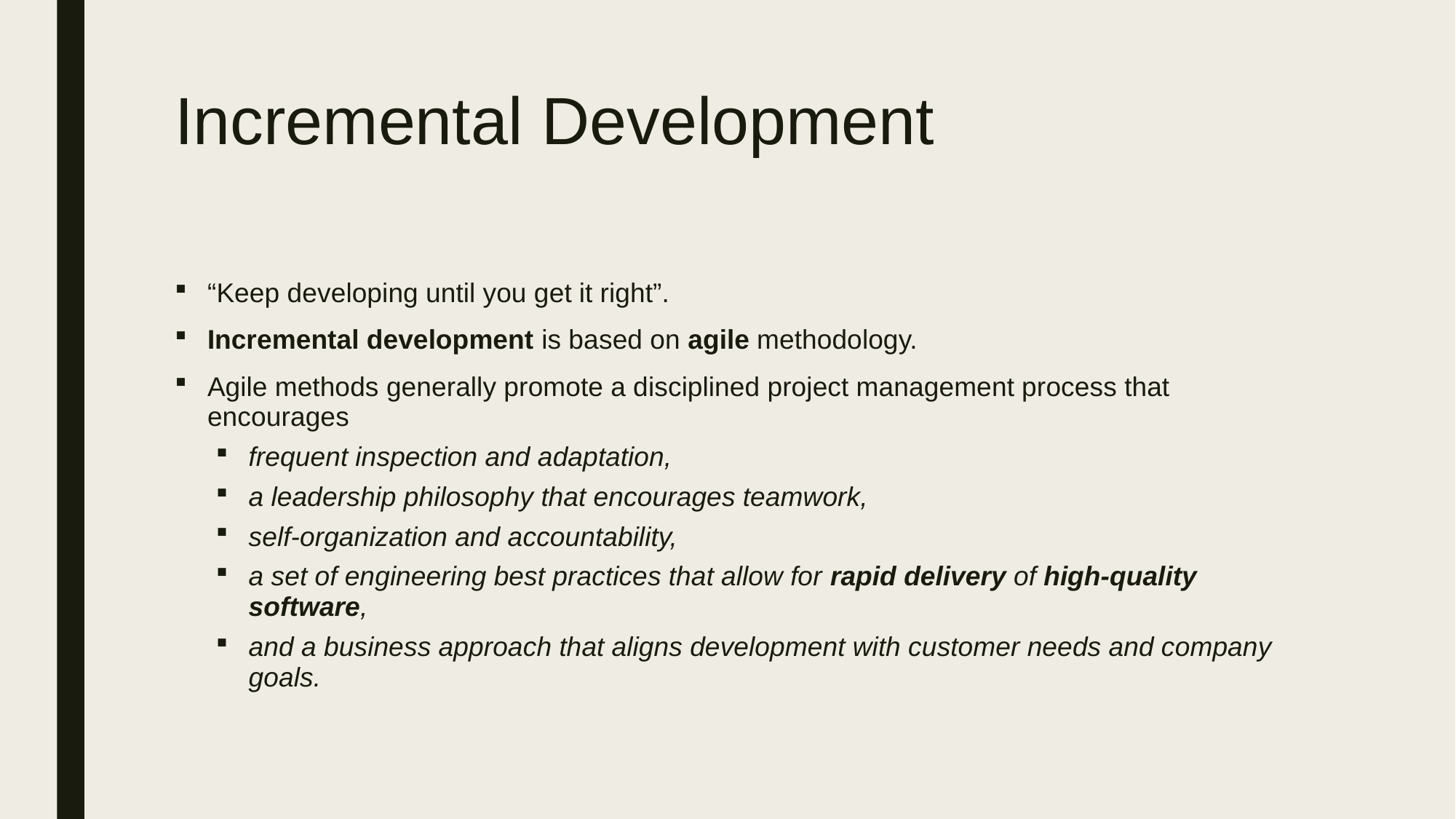

# Incremental Development
“Keep developing until you get it right”.
Incremental development is based on agile methodology.
Agile methods generally promote a disciplined project management process that encourages
frequent inspection and adaptation,
a leadership philosophy that encourages teamwork,
self-organization and accountability,
a set of engineering best practices that allow for rapid delivery of high-quality software,
and a business approach that aligns development with customer needs and company goals.